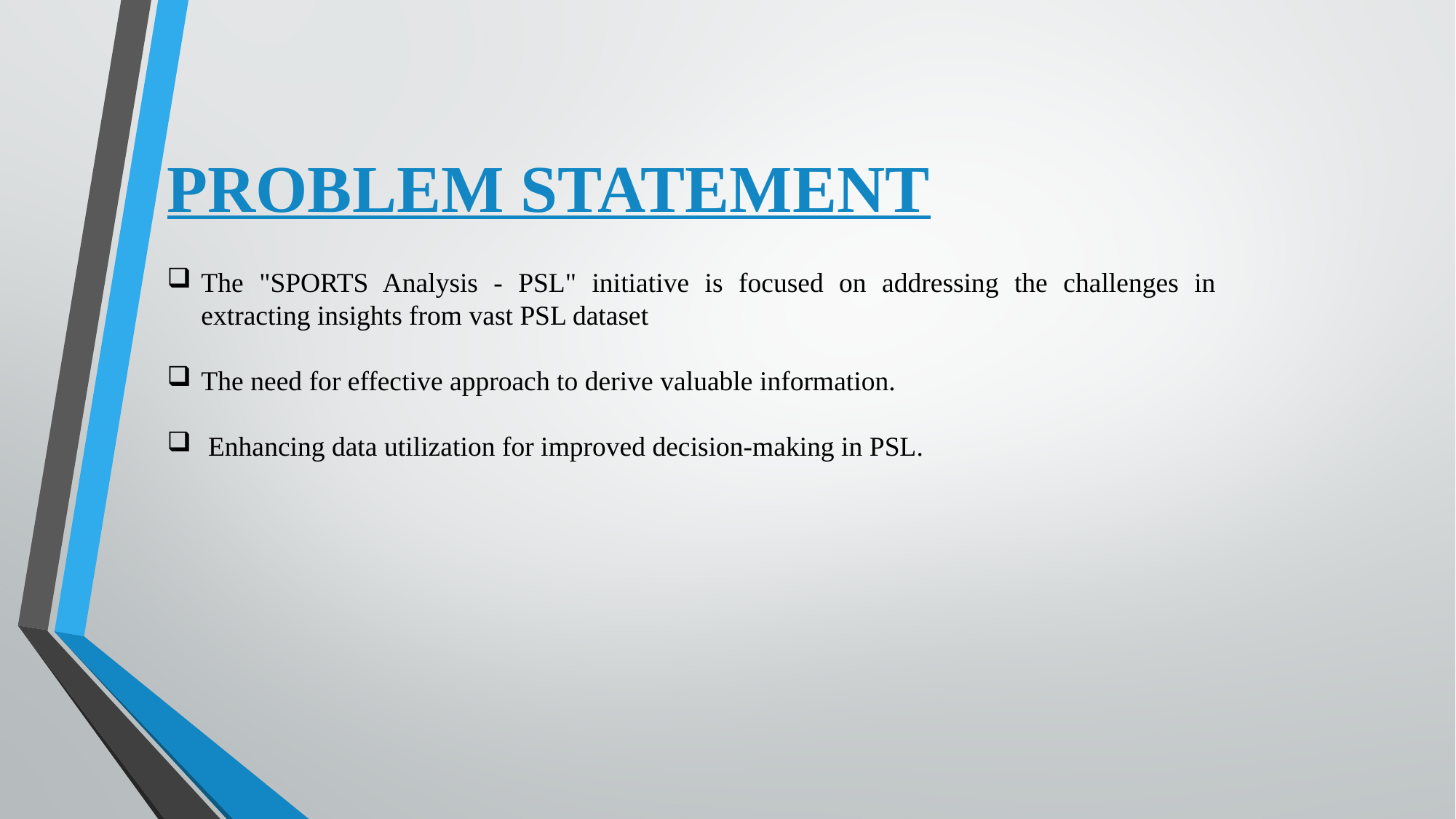

PROBLEM STATEMENT

The "SPORTS Analysis - PSL" initiative is focused on addressing the challenges in extracting insights from vast PSL dataset

The need for effective approach to derive valuable information.

 Enhancing data utilization for improved decision-making in PSL.